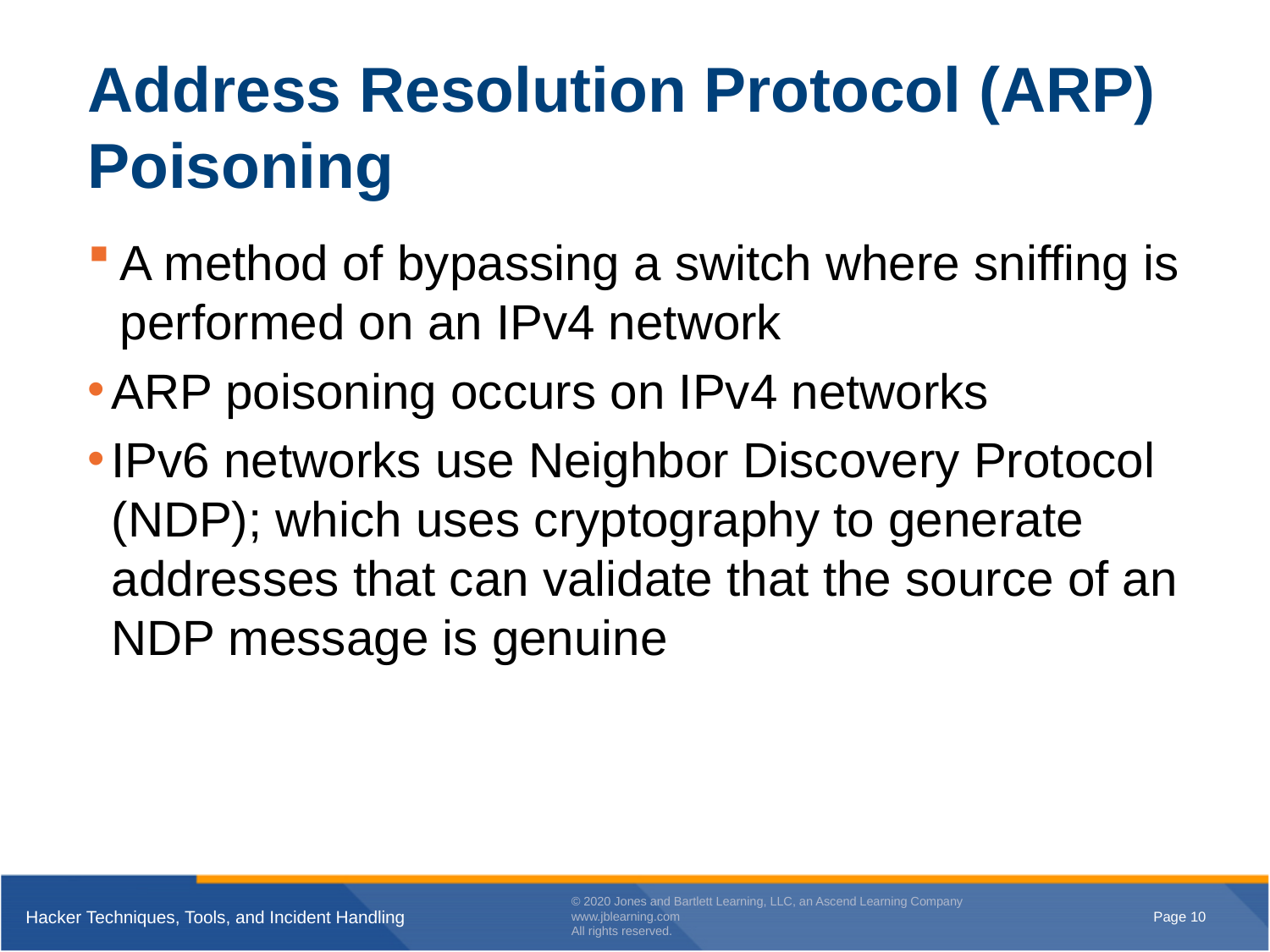

# Address Resolution Protocol (ARP) Poisoning
A method of bypassing a switch where sniffing is performed on an IPv4 network
ARP poisoning occurs on IPv4 networks
IPv6 networks use Neighbor Discovery Protocol (NDP); which uses cryptography to generate addresses that can validate that the source of an NDP message is genuine